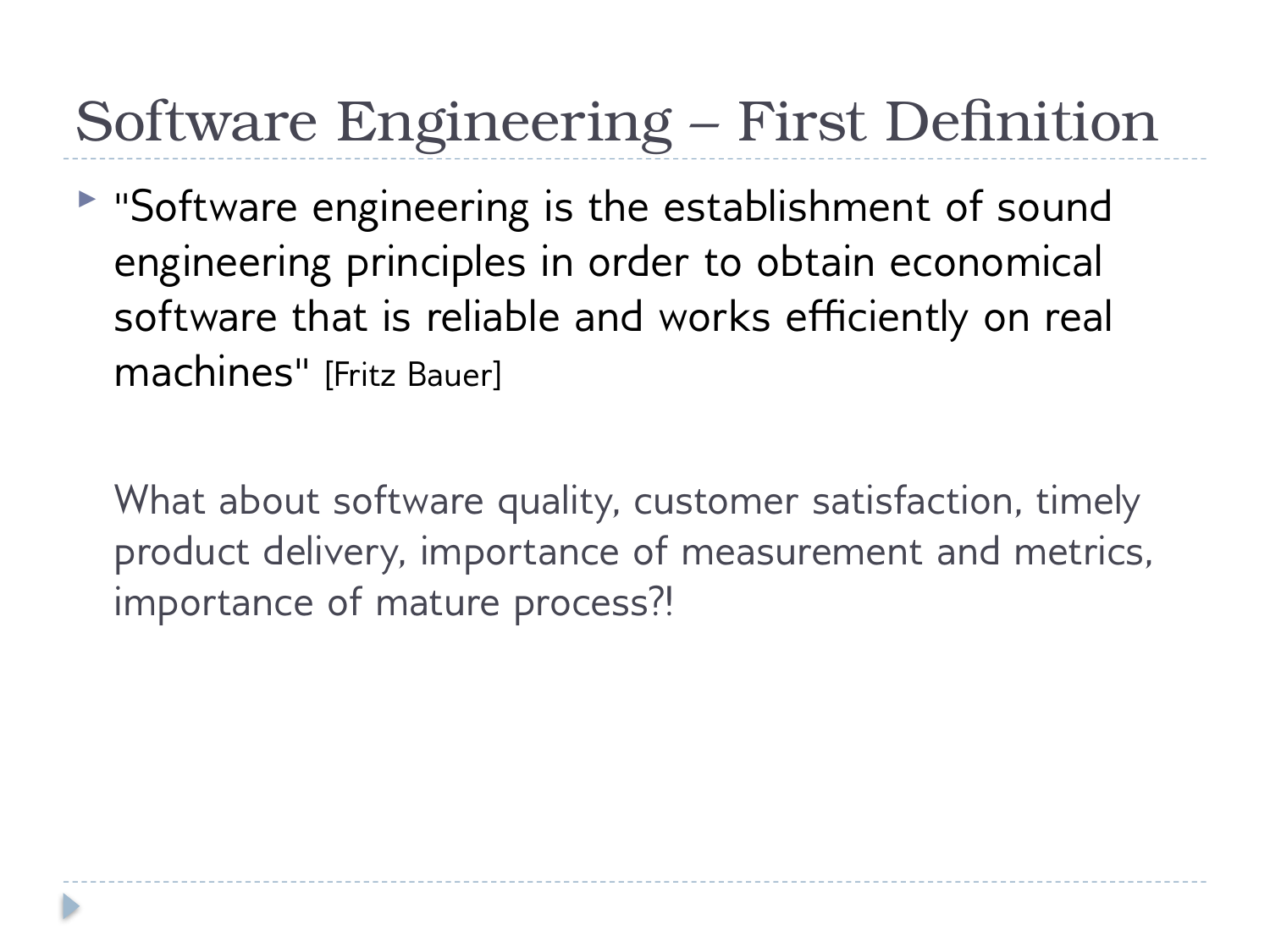

# Software Engineering – First Definition
"Software engineering is the establishment of sound engineering principles in order to obtain economical software that is reliable and works efficiently on real machines" [Fritz Bauer]

	What about software quality, customer satisfaction, timely product delivery, importance of measurement and metrics, importance of mature process?!